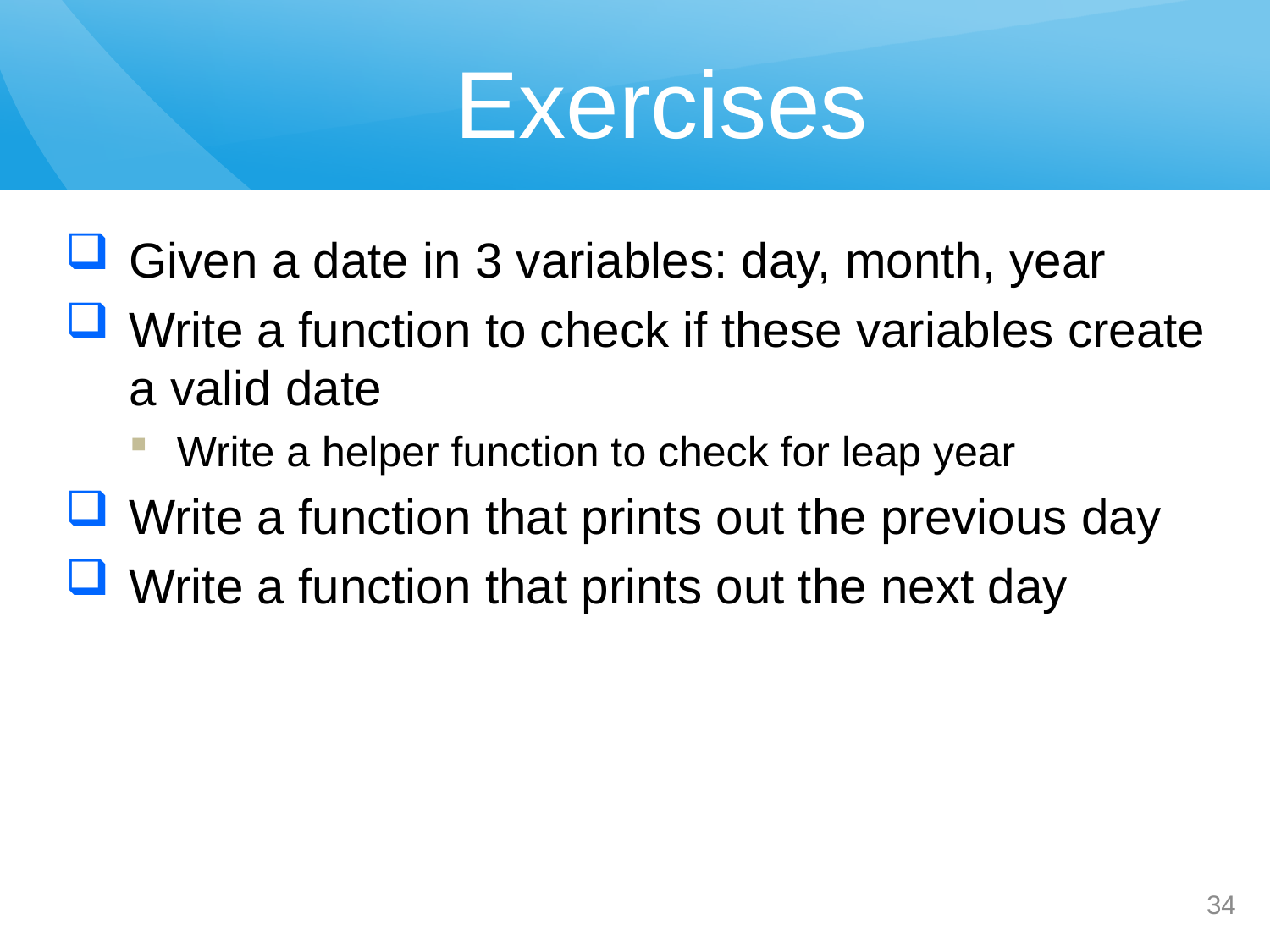

# Exercises
Given a date in 3 variables: day, month, year
Write a function to check if these variables create a valid date
Write a helper function to check for leap year
Write a function that prints out the previous day
Write a function that prints out the next day
34